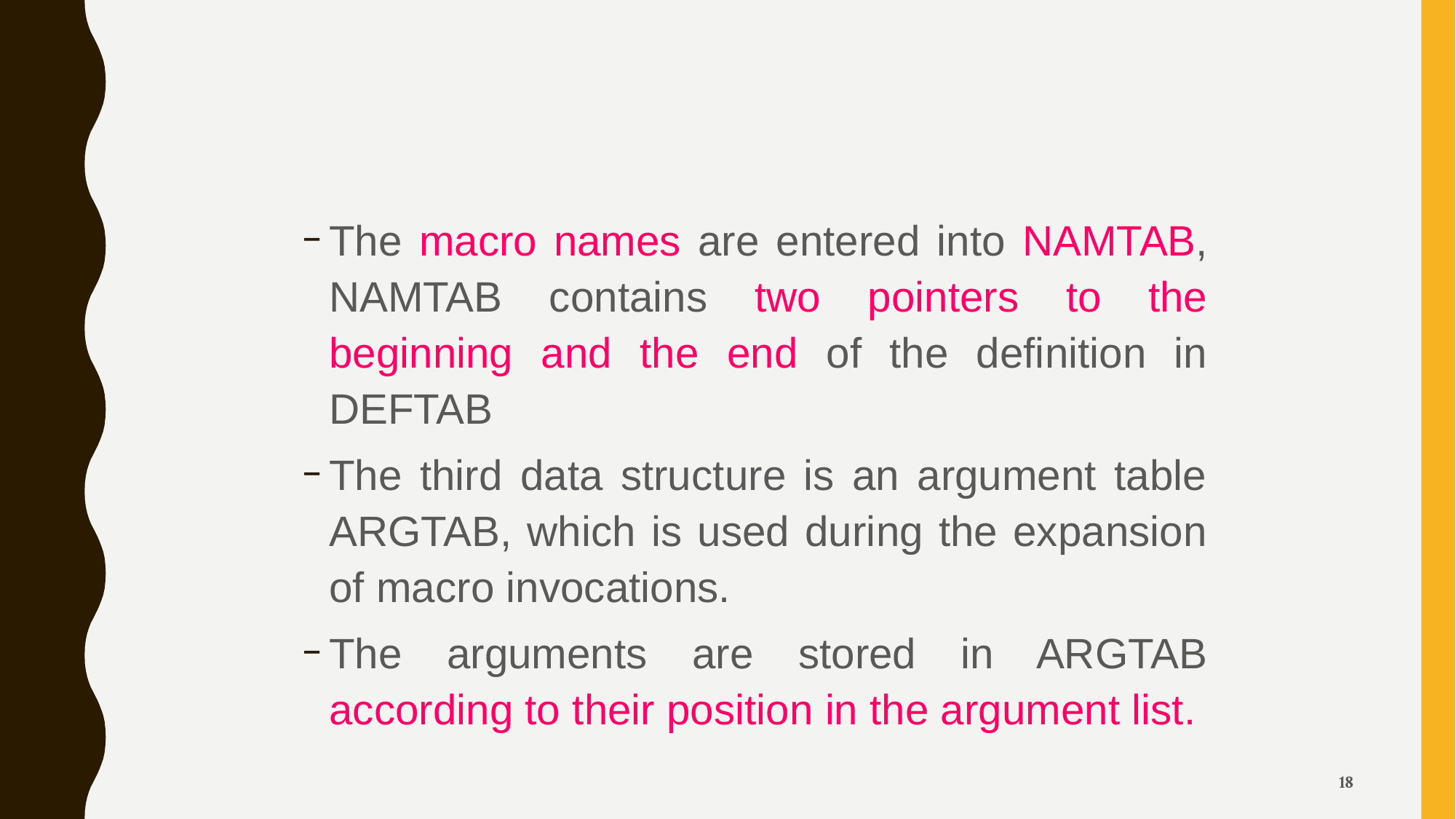

The macro names are entered into NAMTAB, NAMTAB contains two pointers to the beginning and the end of the definition in DEFTAB
The third data structure is an argument table ARGTAB, which is used during the expansion of macro invocations.
The arguments are stored in ARGTAB according to their position in the argument list.

18